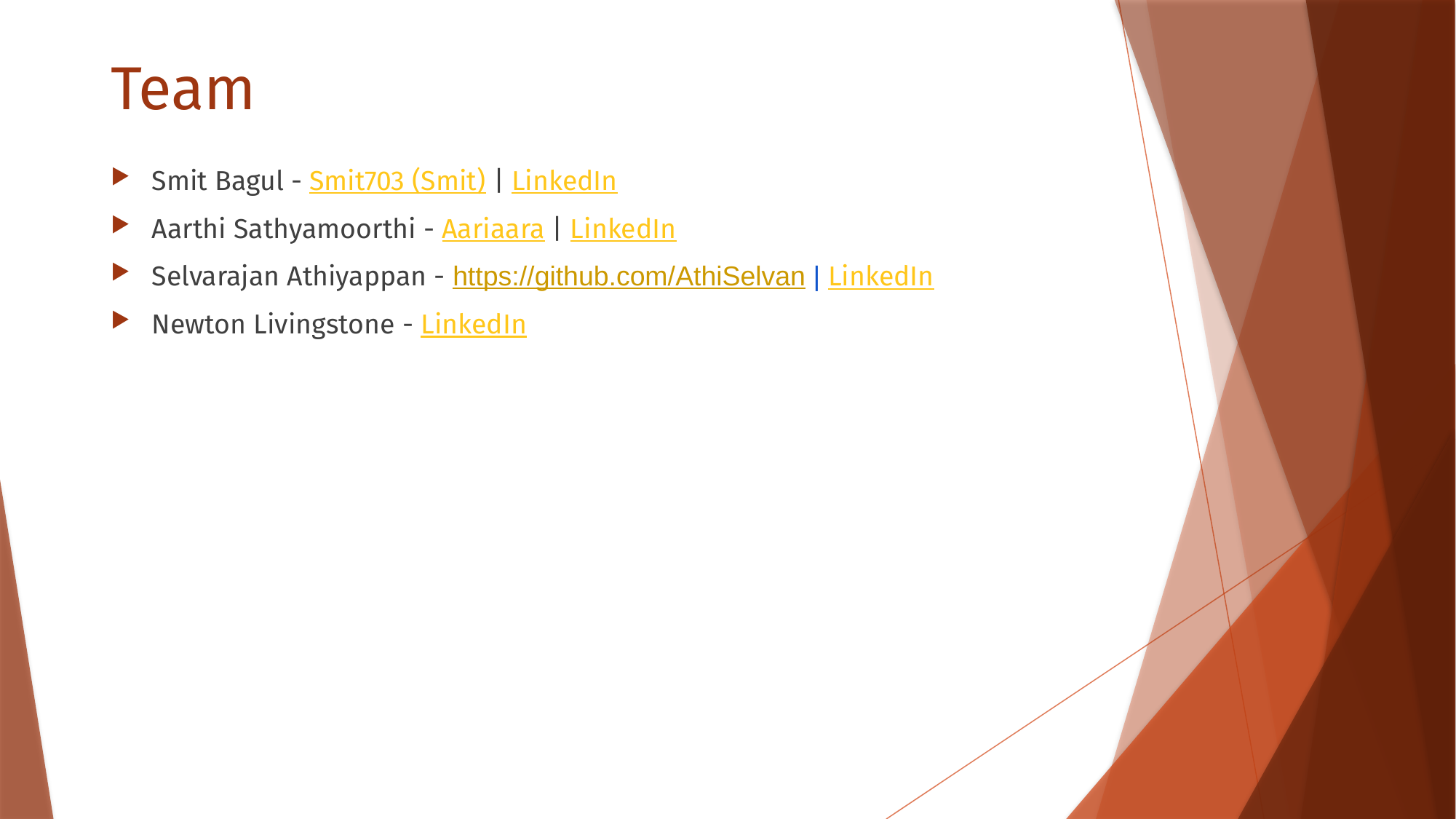

# Team
Smit Bagul - Smit703 (Smit) | LinkedIn
Aarthi Sathyamoorthi - Aariaara | LinkedIn
Selvarajan Athiyappan - https://github.com/AthiSelvan | LinkedIn
Newton Livingstone - LinkedIn